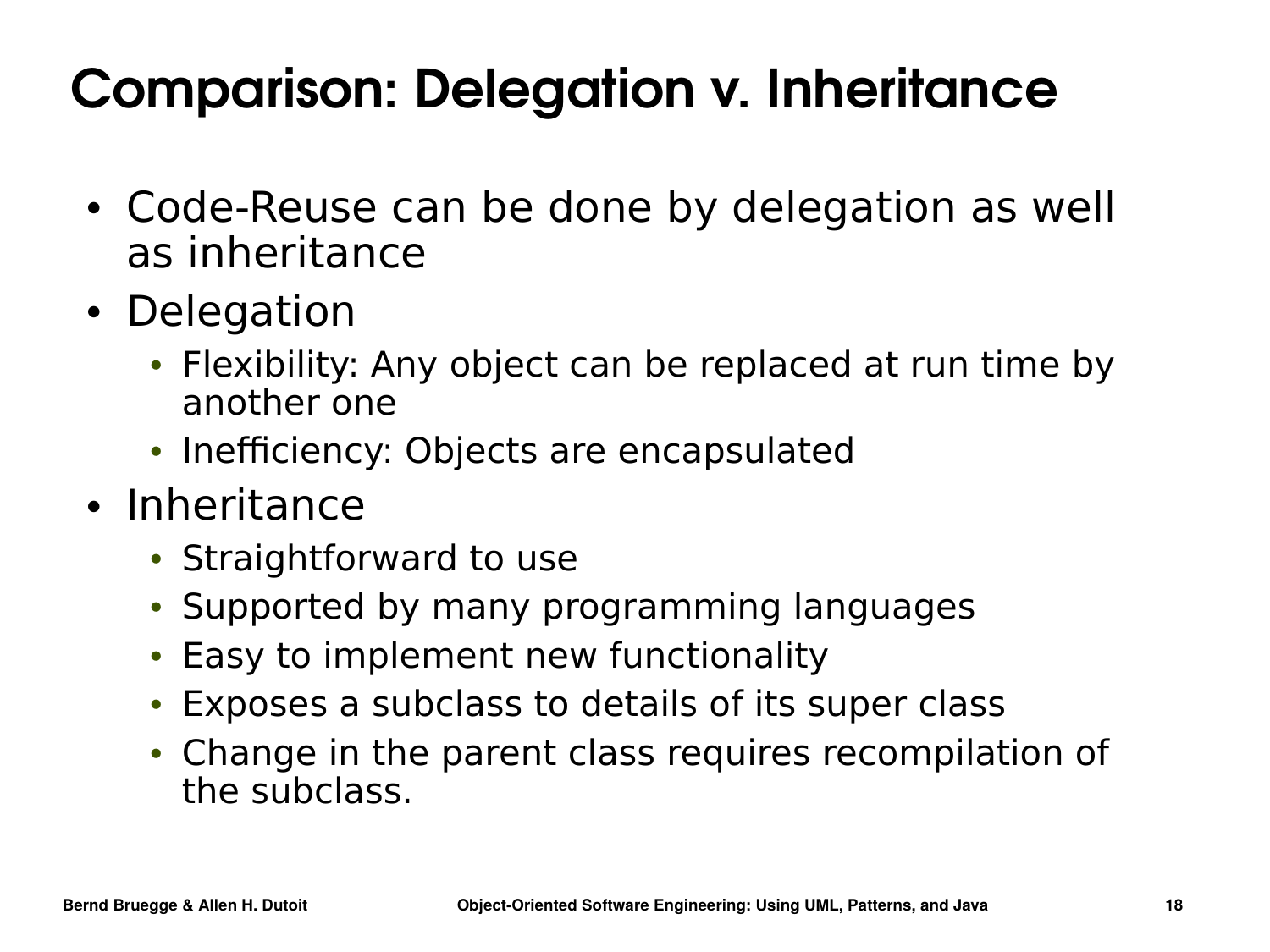

# Comparison: Delegation v. Inheritance
Code-Reuse can be done by delegation as well as inheritance
Delegation
Flexibility: Any object can be replaced at run time by another one
Inefficiency: Objects are encapsulated
Inheritance
Straightforward to use
Supported by many programming languages
Easy to implement new functionality
Exposes a subclass to details of its super class
Change in the parent class requires recompilation of  the subclass.